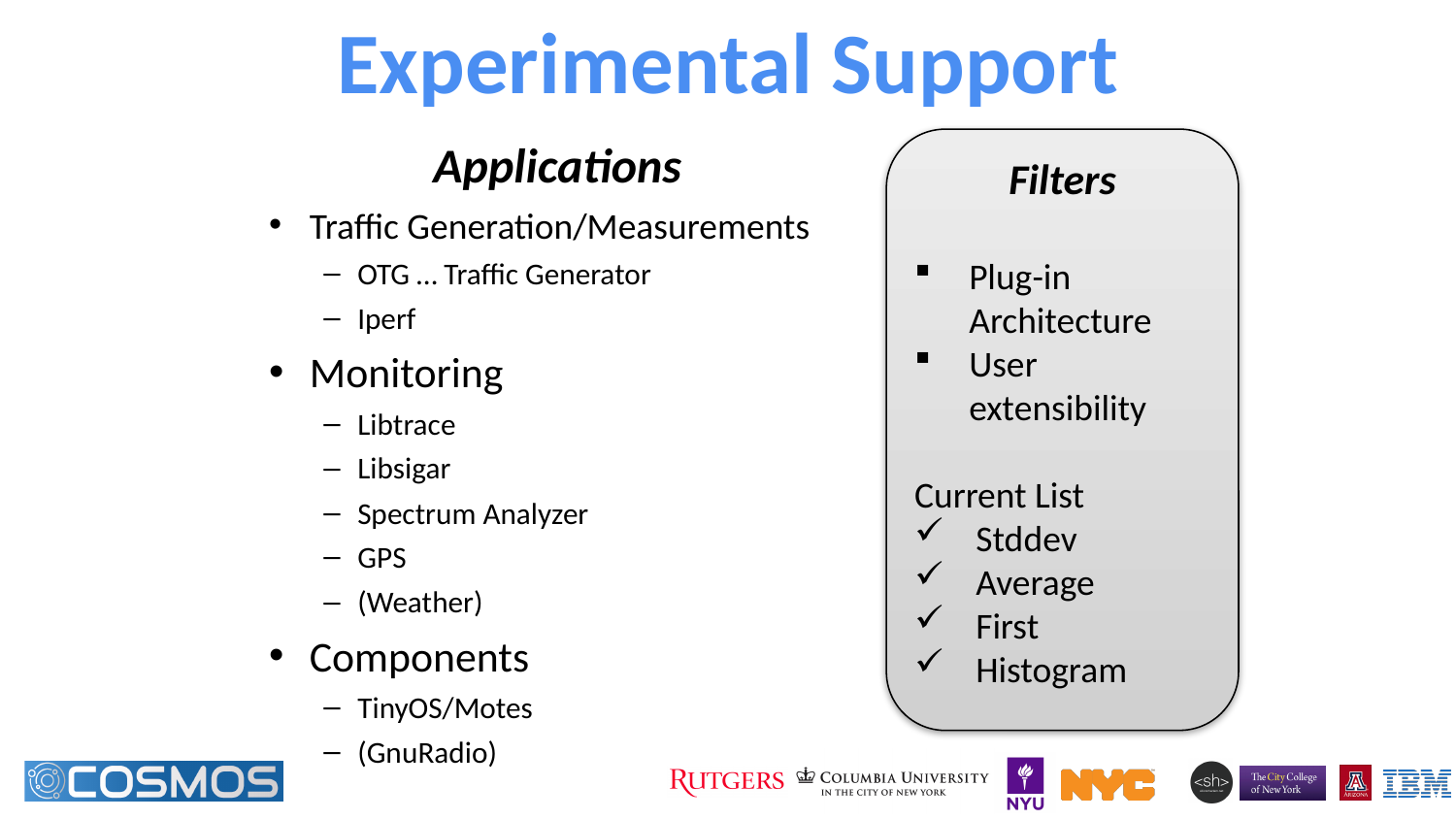

# Experimental Support
Applications
Traffic Generation/Measurements
OTG … Traffic Generator
Iperf
Monitoring
Libtrace
Libsigar
Spectrum Analyzer
GPS
(Weather)
Components
TinyOS/Motes
(GnuRadio)

Filters

Plug-in
Architecture
User
extensibility

Current List
Stddev
Average
First
Histogram